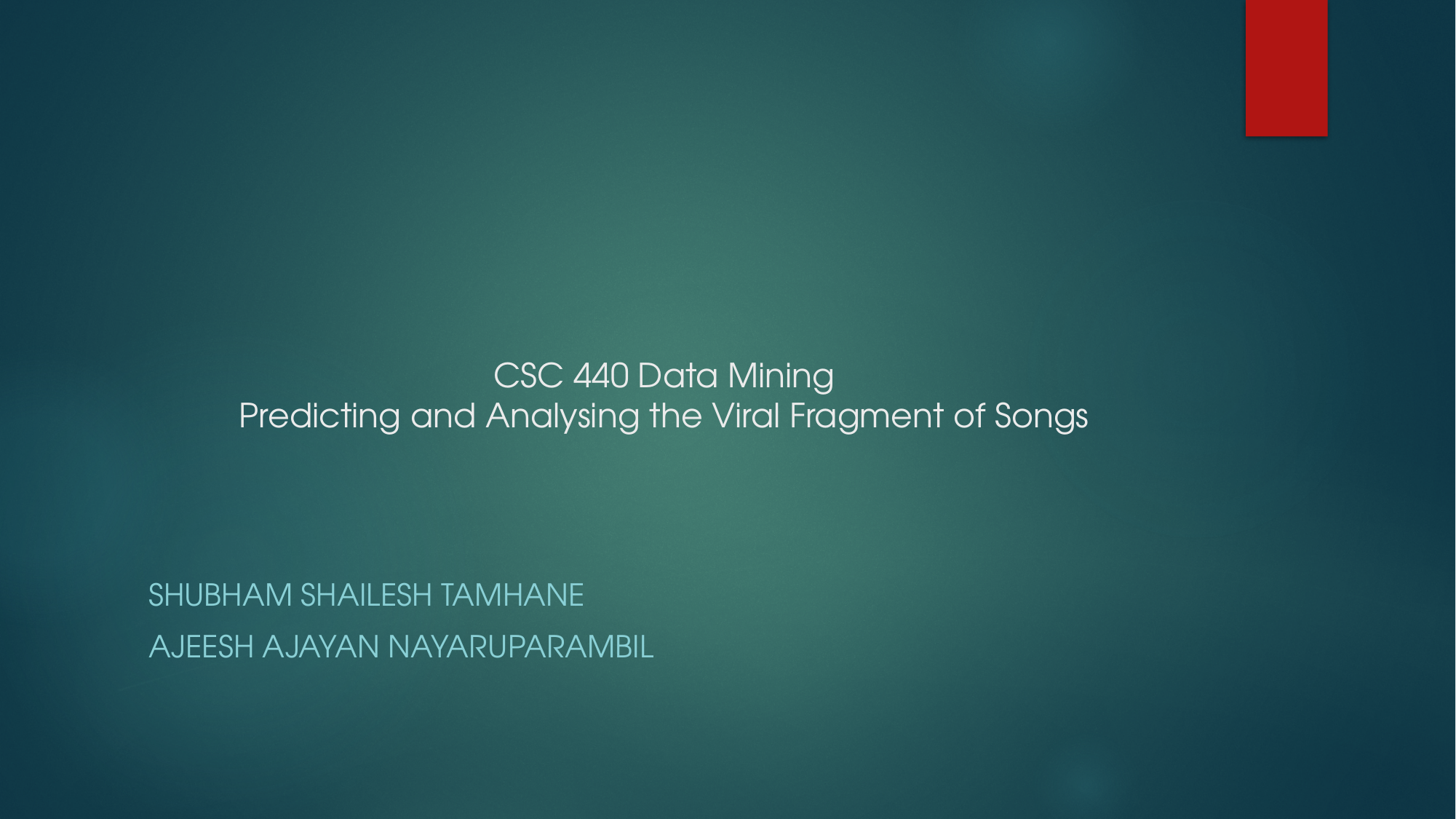

# CSC 440 Data Mining Predicting and Analysing the Viral Fragment of Songs
Shubham Shailesh tamhane
Ajeesh Ajayan nayaruparambil